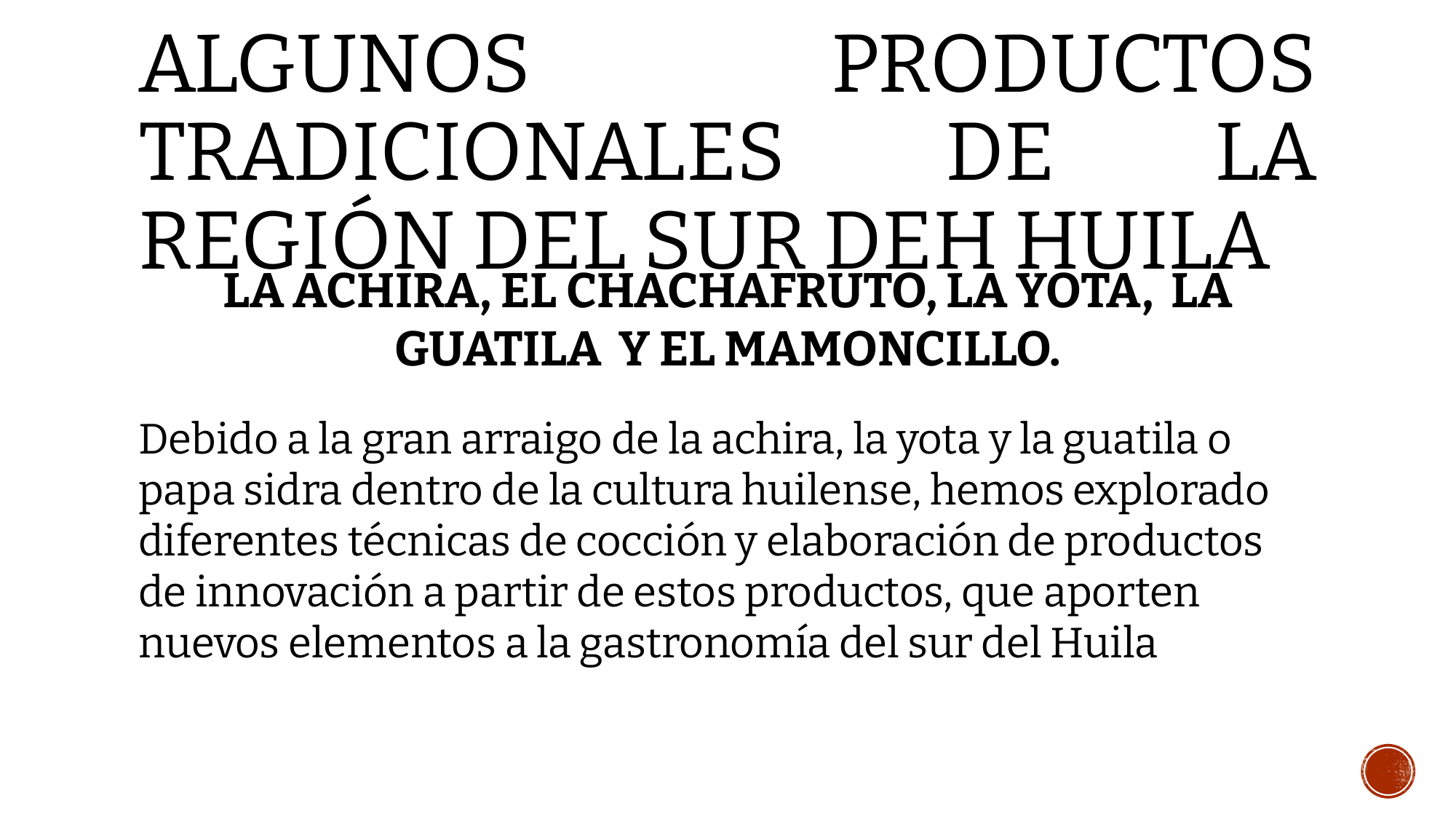

# Algunos productos tradicionales de la región del sur deh huila
LA ACHIRA, EL CHACHAFRUTO, LA YOTA,  LA GUATILA  Y EL MAMONCILLO.

Debido a la gran arraigo de la achira, la yota y la guatila o papa sidra dentro de la cultura huilense, hemos explorado diferentes técnicas de cocción y elaboración de productos de innovación a partir de estos productos, que aporten nuevos elementos a la gastronomía del sur del Huila